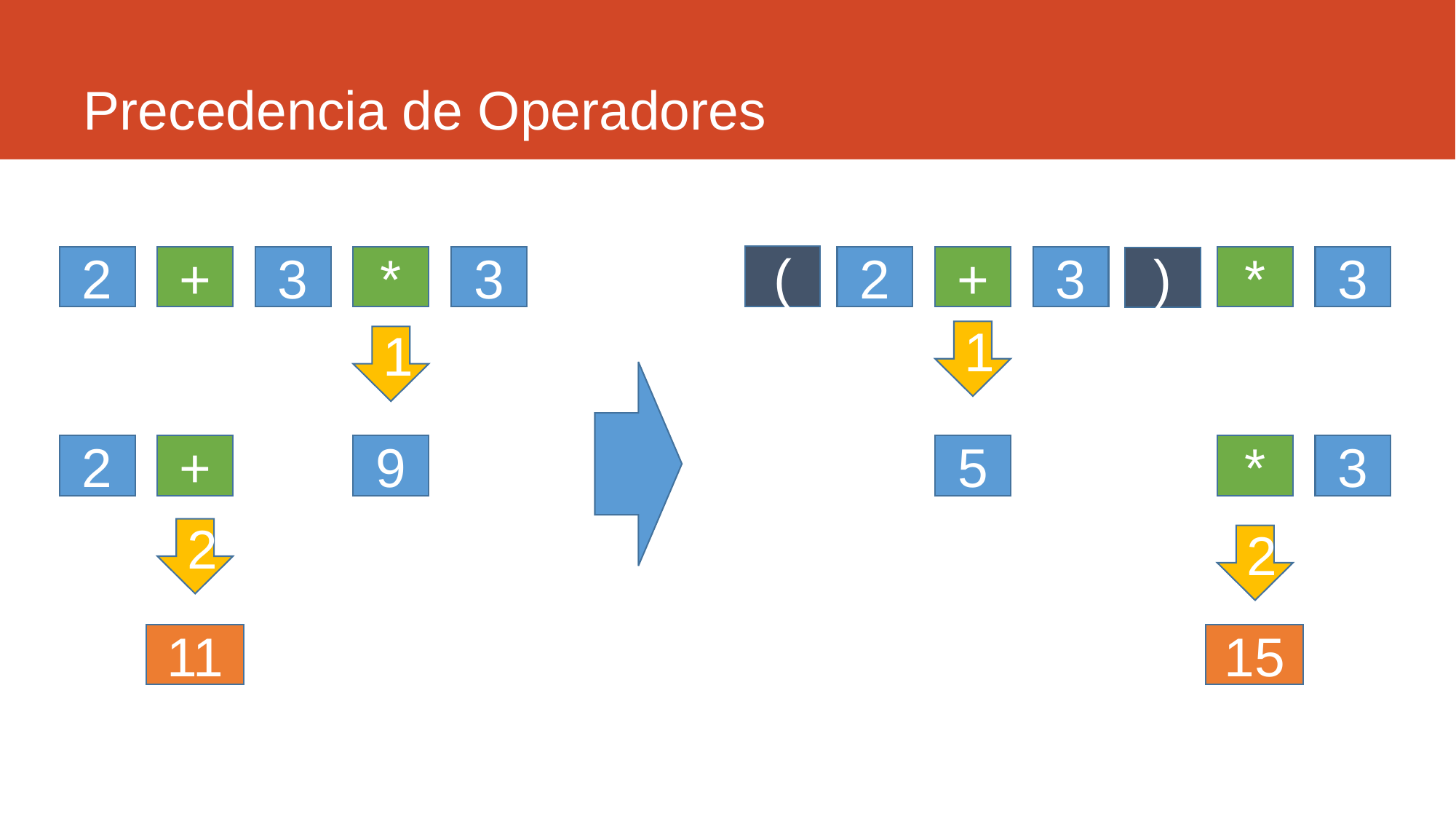

# Precedencia de Operadores
(
3
3
*
*
3
3
2
+
2
+
)
1
1

5
*
3
2
+
9
2
2
15
11